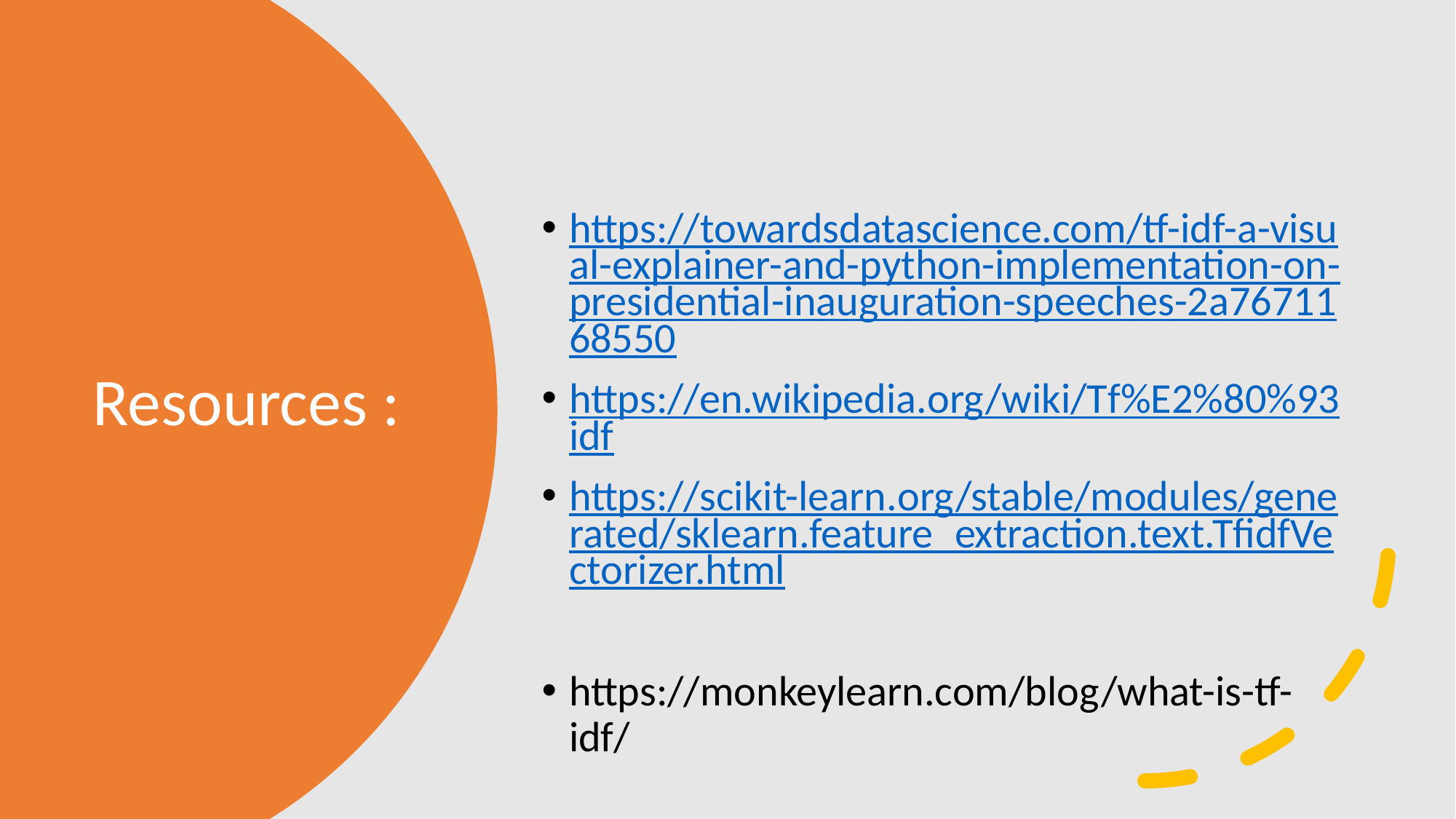

https://towardsdatascience.com/tf-idf-a-visual-explainer-and-python-implementation-on-presidential-inauguration-speeches-2a7671168550
https://en.wikipedia.org/wiki/Tf%E2%80%93idf
https://scikit-learn.org/stable/modules/generated/sklearn.feature_extraction.text.TfidfVectorizer.html

https://monkeylearn.com/blog/what-is-tf-idf/

# Resources :